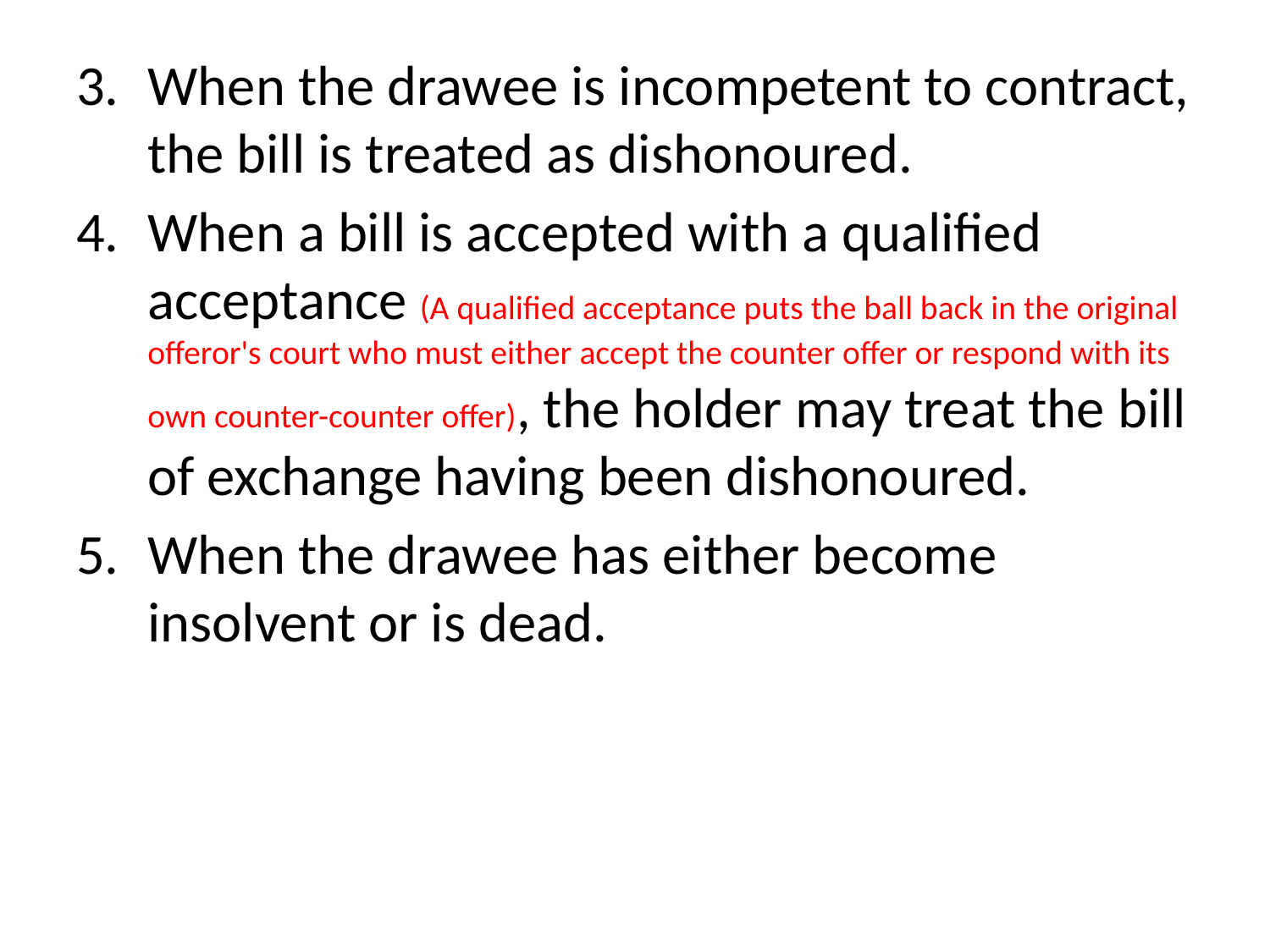

When the drawee is incompetent to contract, the bill is treated as dishonoured.
When a bill is accepted with a qualified acceptance (A qualified acceptance puts the ball back in the original offeror's court who must either accept the counter offer or respond with its own counter-counter offer), the holder may treat the bill of exchange having been dishonoured.
When the drawee has either become insolvent or is dead.